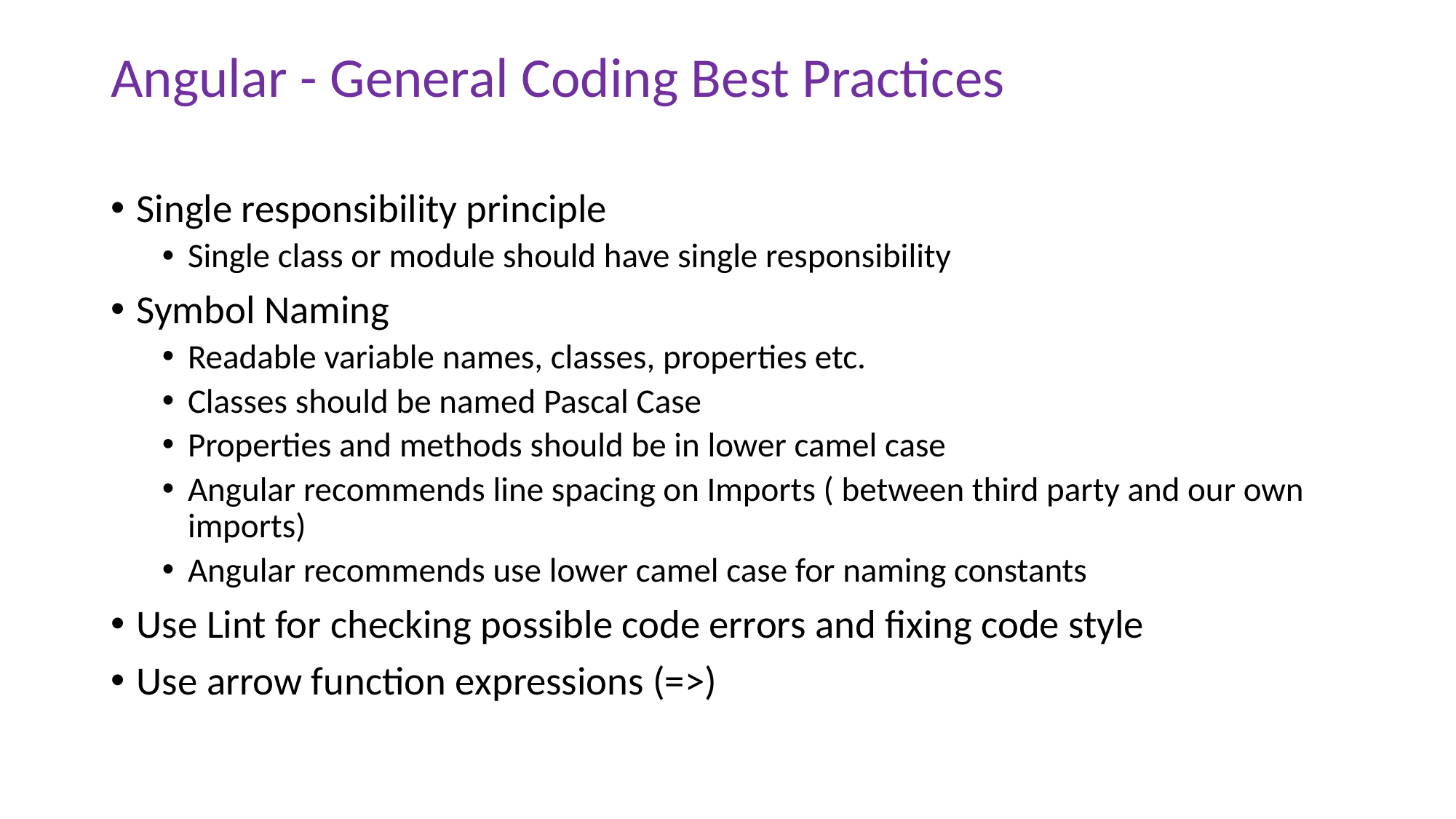

# Angular - General Coding Best Practices

Single responsibility principle
Single class or module should have single responsibility
Symbol Naming
Readable variable names, classes, properties etc.
Classes should be named Pascal Case
Properties and methods should be in lower camel case
Angular recommends line spacing on Imports ( between third party and our own imports)
Angular recommends use lower camel case for naming constants
Use Lint for checking possible code errors and fixing code style
Use arrow function expressions (=>)